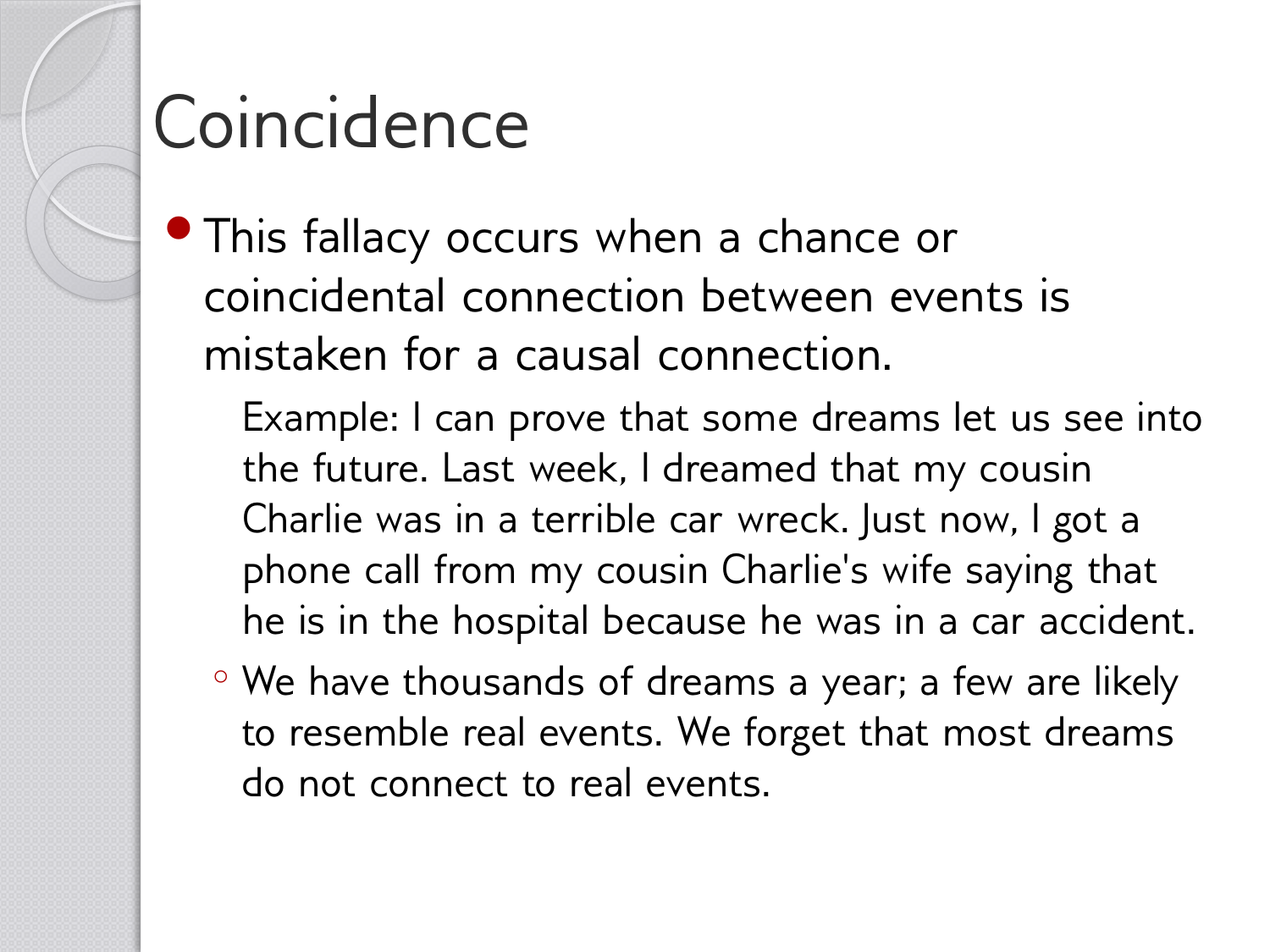

# Coincidence
This fallacy occurs when a chance or coincidental connection between events is mistaken for a causal connection.
Example: I can prove that some dreams let us see into the future. Last week, I dreamed that my cousin Charlie was in a terrible car wreck. Just now, I got a phone call from my cousin Charlie's wife saying that he is in the hospital because he was in a car accident.
We have thousands of dreams a year; a few are likely to resemble real events. We forget that most dreams do not connect to real events.